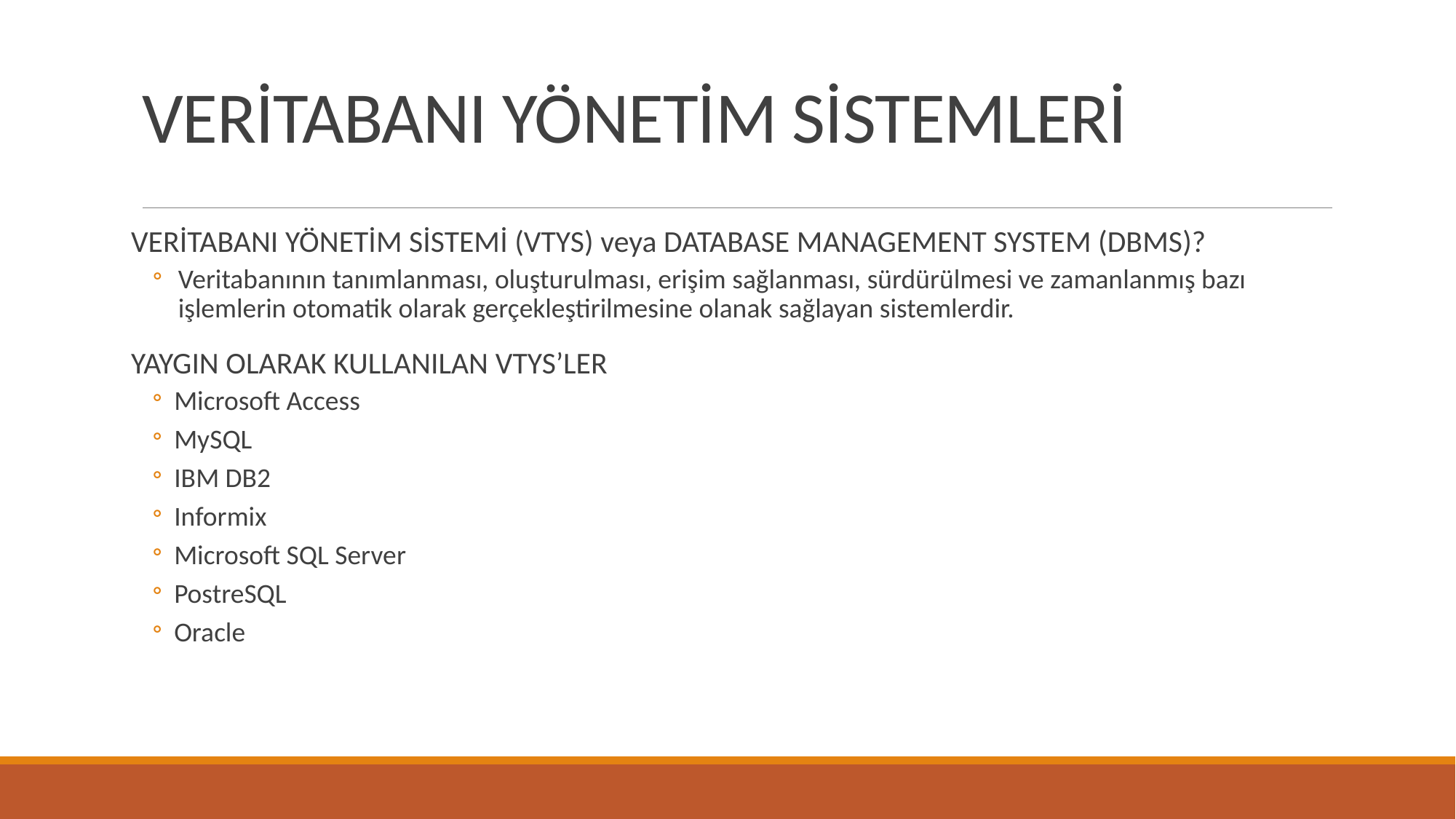

# VERİTABANI YÖNETİM SİSTEMLERİ
VERİTABANI YÖNETİM SİSTEMİ (VTYS) veya DATABASE MANAGEMENT SYSTEM (DBMS)?
Veritabanının tanımlanması, oluşturulması, erişim sağlanması, sürdürülmesi ve zamanlanmış bazı işlemlerin otomatik olarak gerçekleştirilmesine olanak sağlayan sistemlerdir.
YAYGIN OLARAK KULLANILAN VTYS’LER
Microsoft Access
MySQL
IBM DB2
Informix
Microsoft SQL Server
PostreSQL
Oracle